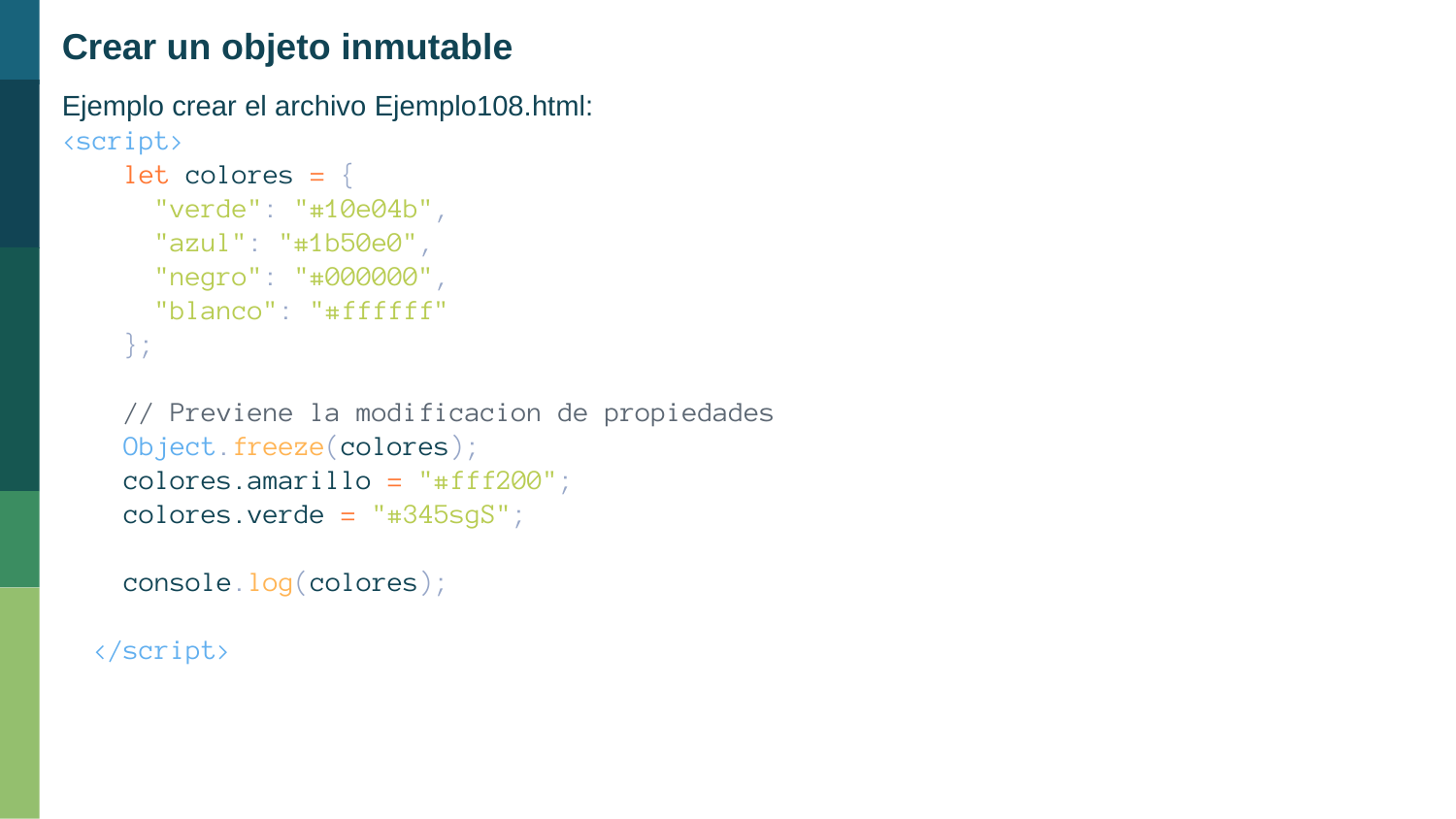

Crear un objeto inmutable
Ejemplo crear el archivo Ejemplo108.html:
<script>
    let colores = {
      "verde": "#10e04b",
      "azul": "#1b50e0",
      "negro": "#000000",
      "blanco": "#ffffff"
    };
    // Previene la modificacion de propiedades
    Object.freeze(colores);
    colores.amarillo = "#fff200";
    colores.verde = "#345sgS";
    console.log(colores);
  </script>